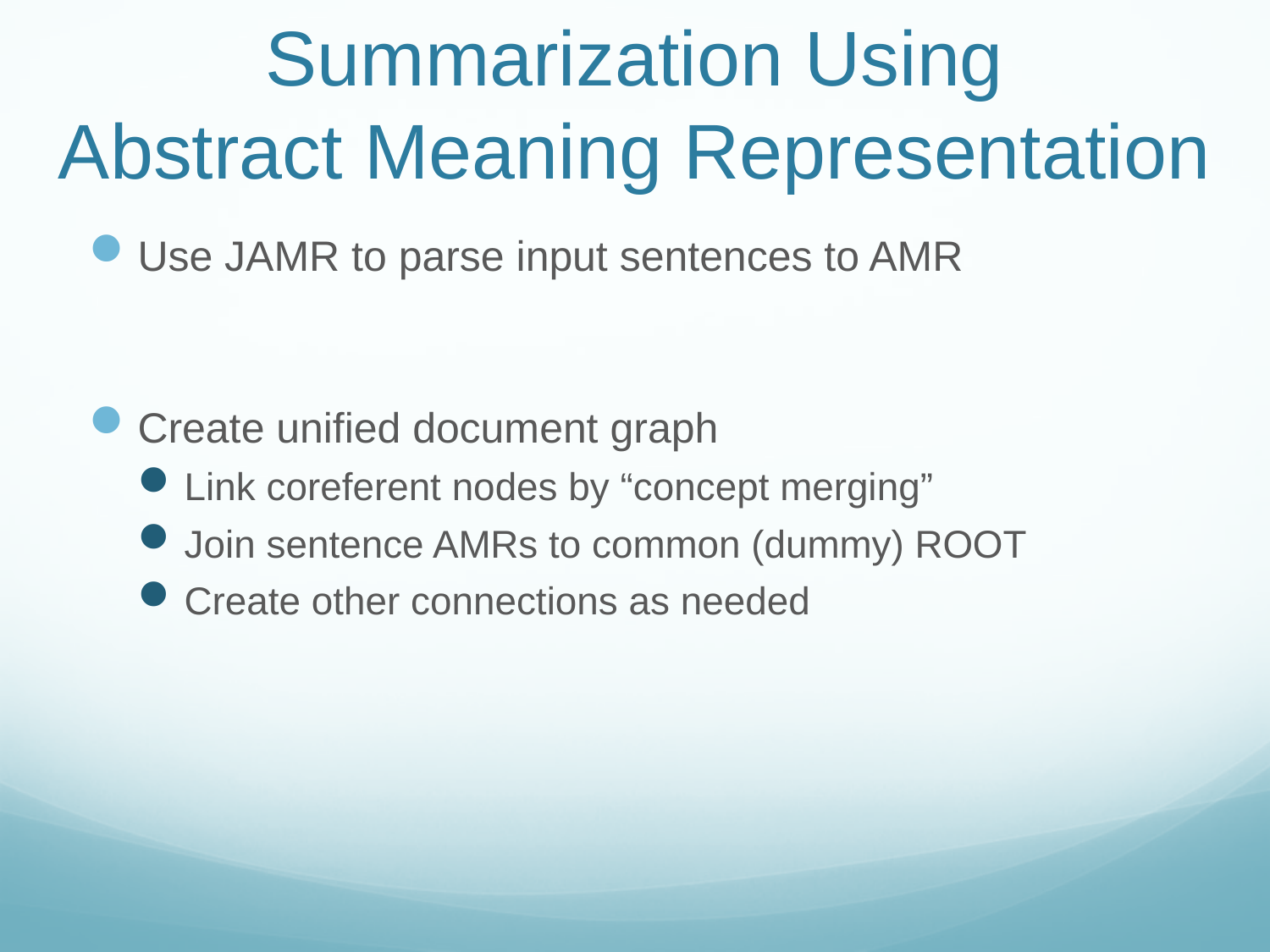

# Summarization Using Abstract Meaning Representation
Use JAMR to parse input sentences to AMR

Create unified document graph
Link coreferent nodes by “concept merging”
Join sentence AMRs to common (dummy) ROOT
Create other connections as needed